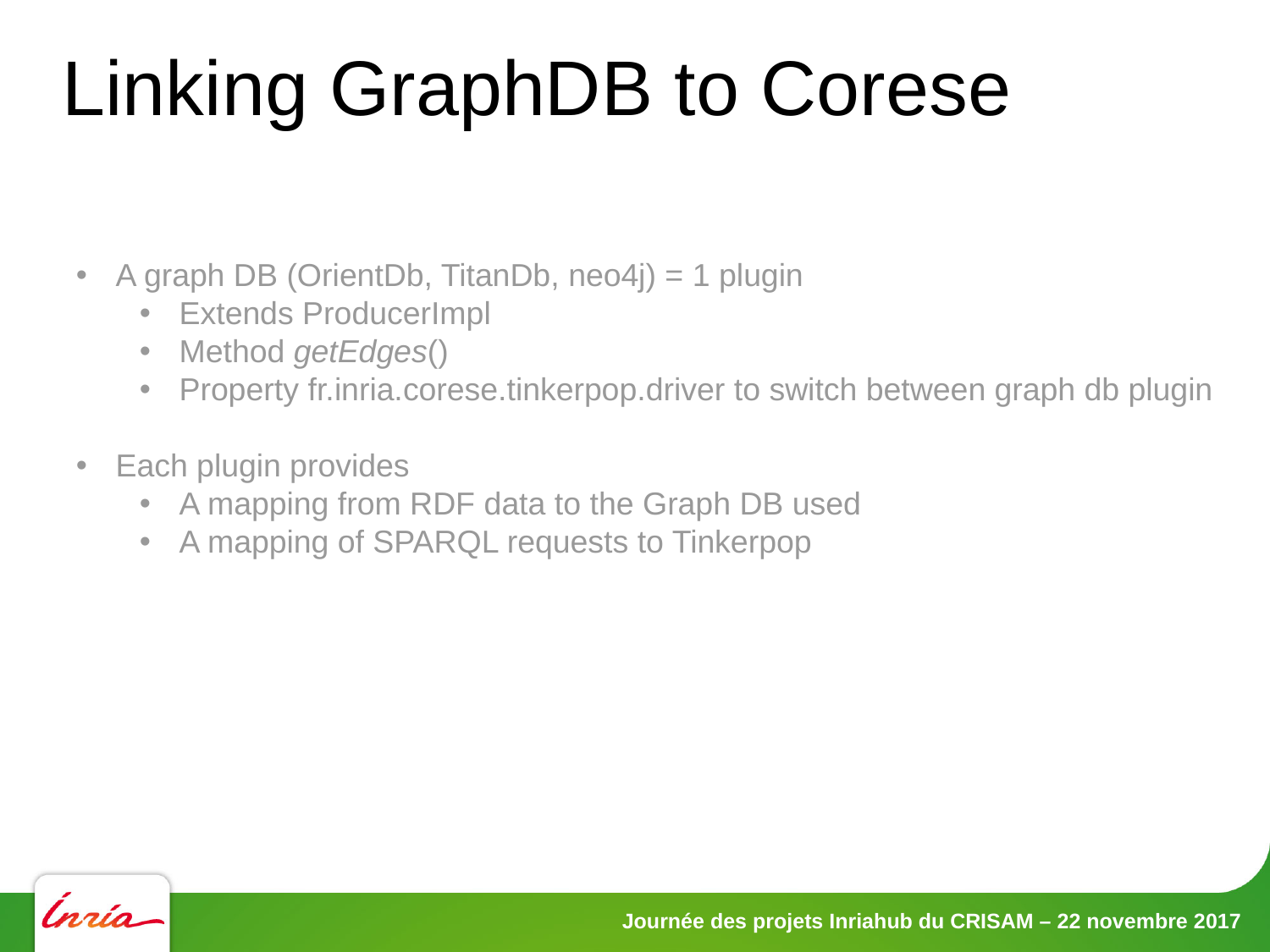

Linking GraphDB to Corese

A graph DB (OrientDb, TitanDb, neo4j) = 1 plugin
Extends ProducerImpl
Method getEdges()
Property fr.inria.corese.tinkerpop.driver to switch between graph db plugin

Each plugin provides
A mapping from RDF data to the Graph DB used
A mapping of SPARQL requests to Tinkerpop

Journée des projets Inriahub du CRISAM – 22 novembre 2017